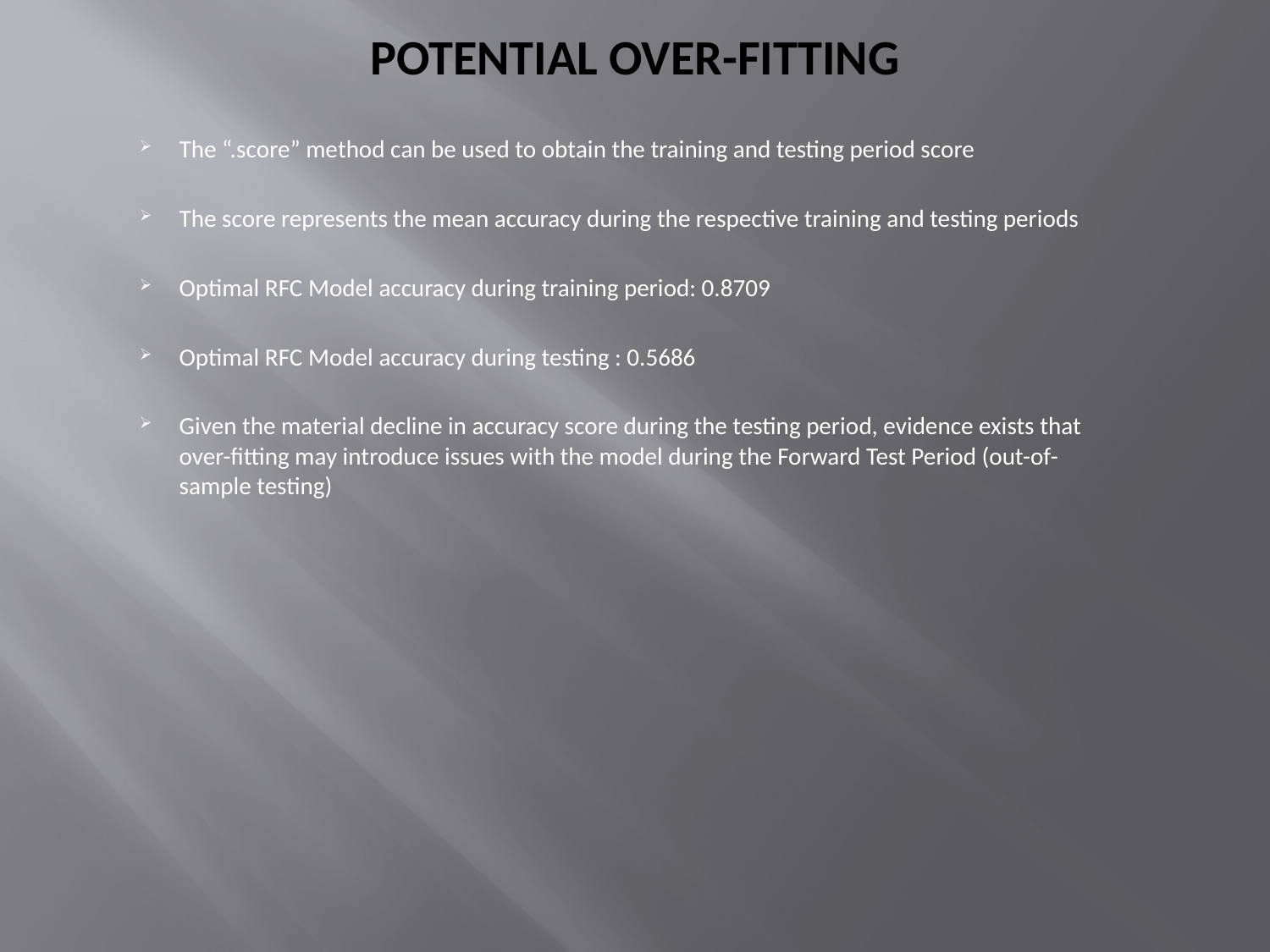

# Potential over-fitting

The “.score” method can be used to obtain the training and testing period score

The score represents the mean accuracy during the respective training and testing periods

Optimal RFC Model accuracy during training period: 0.8709

Optimal RFC Model accuracy during testing : 0.5686

Given the material decline in accuracy score during the testing period, evidence exists that over-fitting may introduce issues with the model during the Forward Test Period (out-of-sample testing)